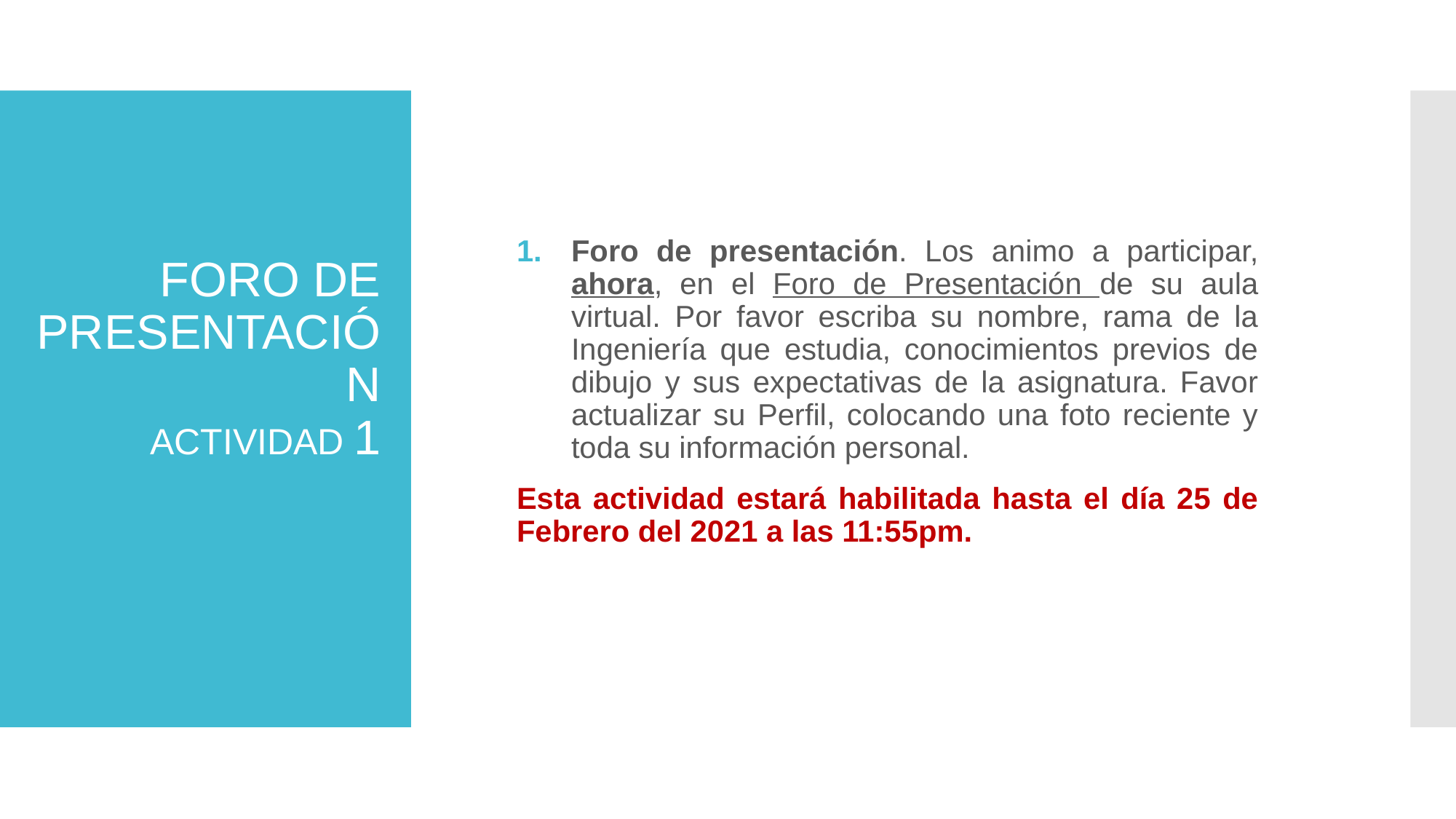

Foro de presentación. Los animo a participar, ahora, en el Foro de Presentación de su aula virtual. Por favor escriba su nombre, rama de la Ingeniería que estudia, conocimientos previos de dibujo y sus expectativas de la asignatura. Favor actualizar su Perfil, colocando una foto reciente y toda su información personal.
Esta actividad estará habilitada hasta el día 25 de Febrero del 2021 a las 11:55pm.

# FORO DE PRESENTACIÓN
ACTIVIDAD 1